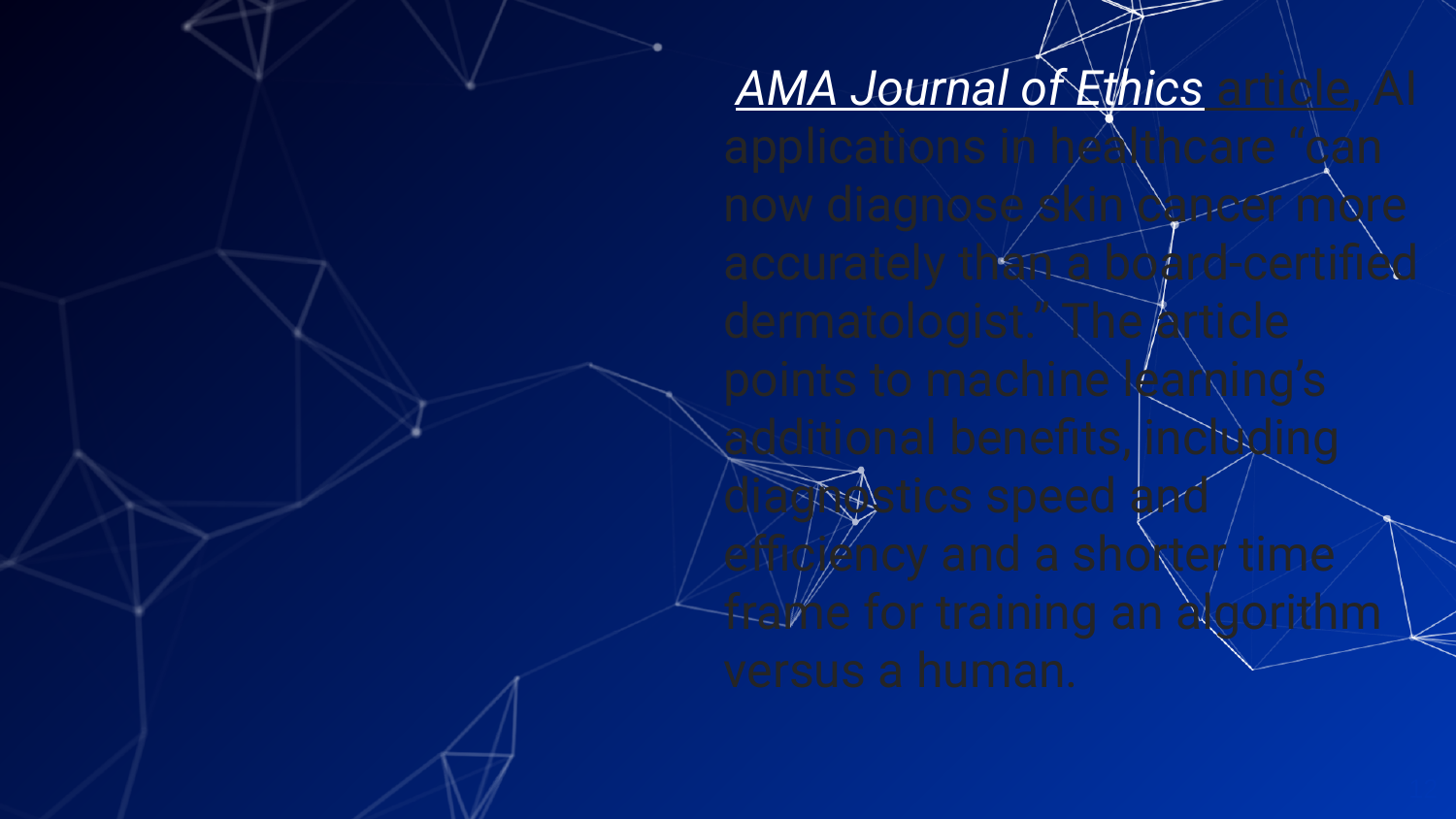

AMA Journal of Ethics article, AI applications in healthcare “can now diagnose skin cancer more accurately than a board-certified dermatologist.” The article points to machine learning’s additional benefits, including diagnostics speed and efficiency and a shorter time frame for training an algorithm versus a human.
12